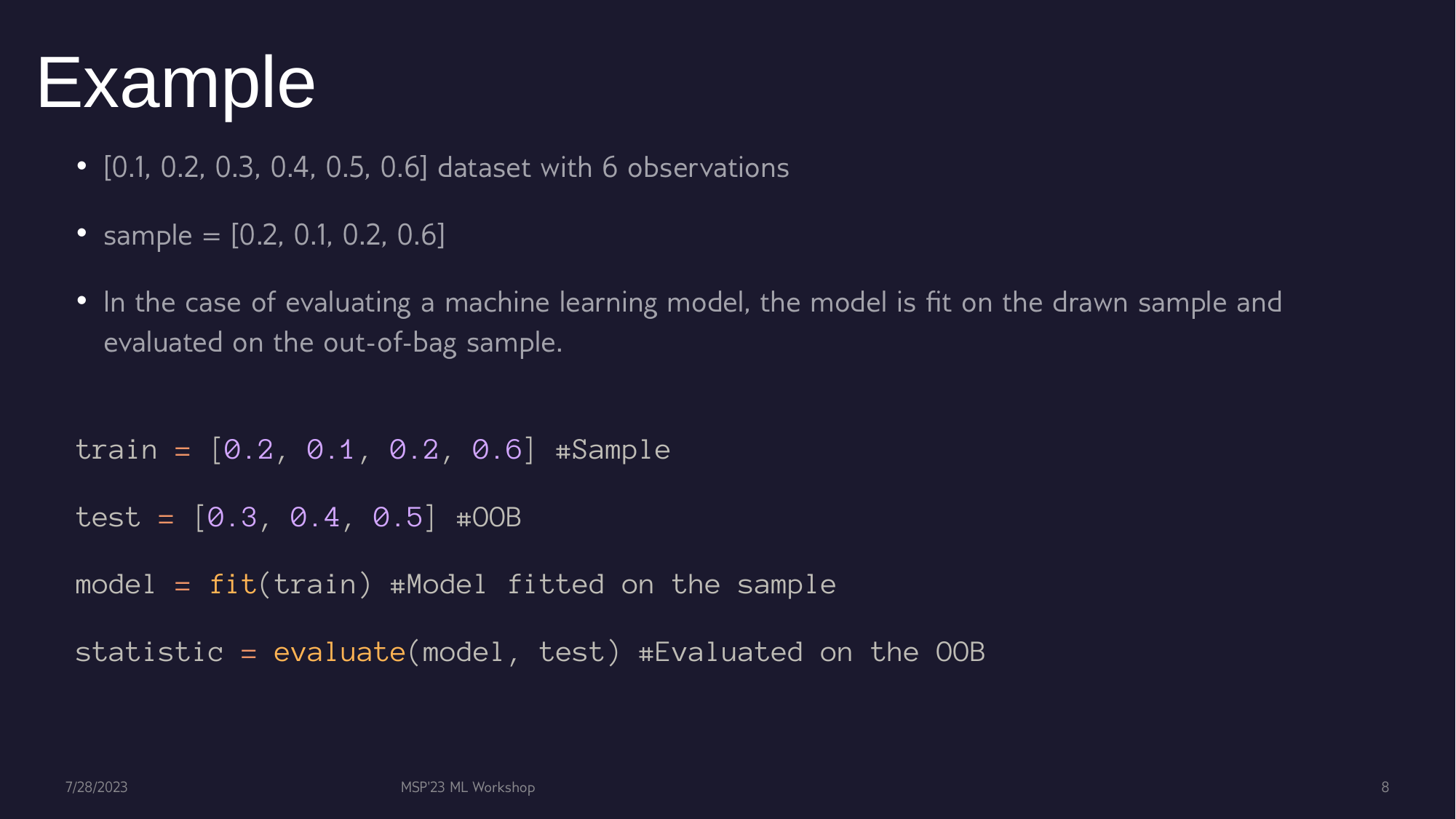

# Example
[0.1, 0.2, 0.3, 0.4, 0.5, 0.6] dataset with 6 observations
sample = [0.2, 0.1, 0.2, 0.6]
In the case of evaluating a machine learning model, the model is fit on the drawn sample and evaluated on the out-of-bag sample.
train = [0.2, 0.1, 0.2, 0.6] #Sample
test = [0.3, 0.4, 0.5] #OOB
model = fit(train) #Model fitted on the sample
statistic = evaluate(model, test) #Evaluated on the OOB

7/28/2023
MSP'23 ML Workshop
8